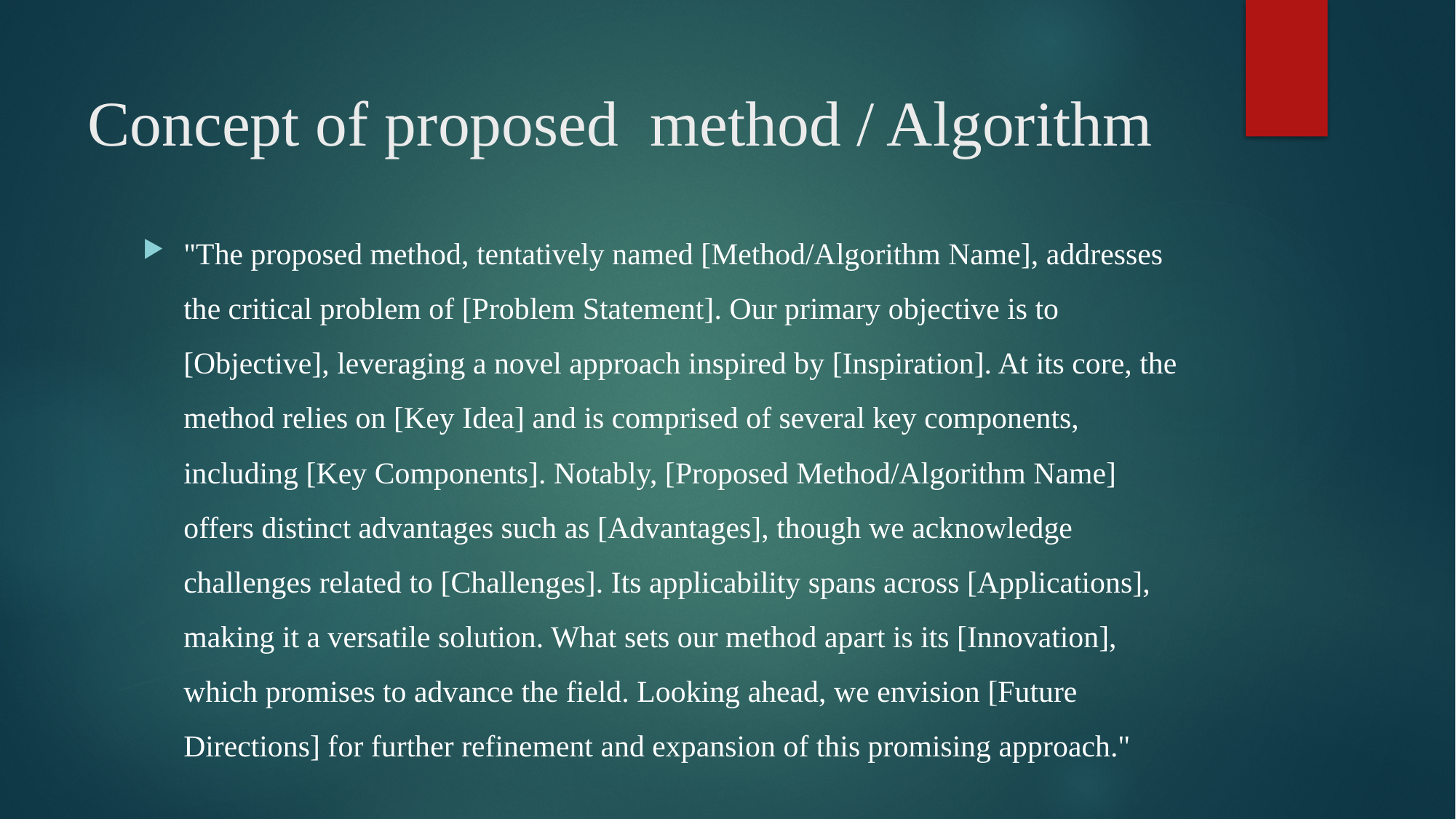

# Concept of proposed  method / Algorithm
"The proposed method, tentatively named [Method/Algorithm Name], addresses the critical problem of [Problem Statement]. Our primary objective is to [Objective], leveraging a novel approach inspired by [Inspiration]. At its core, the method relies on [Key Idea] and is comprised of several key components, including [Key Components]. Notably, [Proposed Method/Algorithm Name] offers distinct advantages such as [Advantages], though we acknowledge challenges related to [Challenges]. Its applicability spans across [Applications], making it a versatile solution. What sets our method apart is its [Innovation], which promises to advance the field. Looking ahead, we envision [Future Directions] for further refinement and expansion of this promising approach."